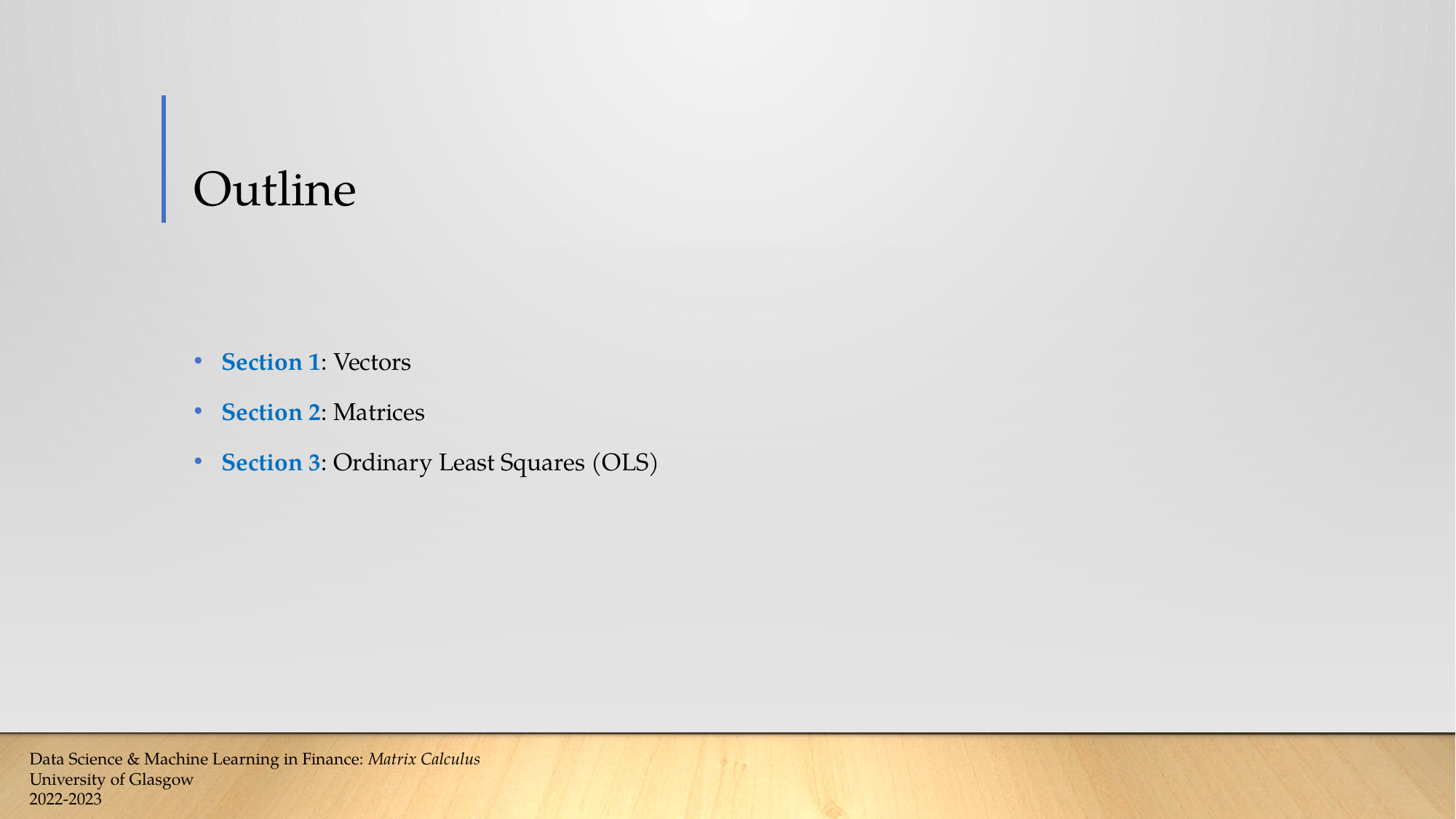

# Outline

Section 1: Vectors
Section 2: Matrices
Section 3: Ordinary Least Squares (OLS)

Data Science & Machine Learning in Finance: Matrix Calculus
University of Glasgow
2022-2023